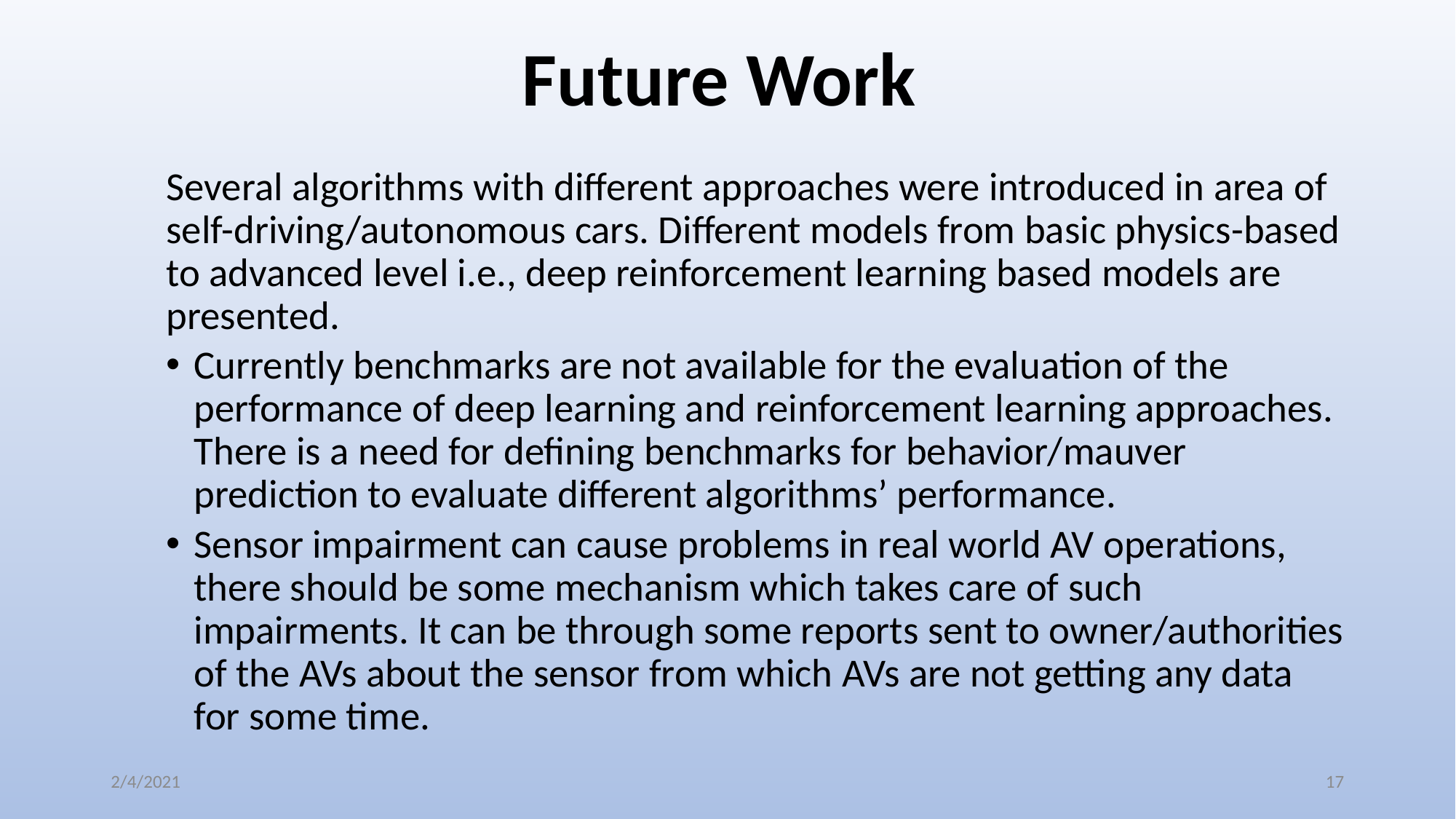

# Future Work
Several algorithms with different approaches were introduced in area of self-driving/autonomous cars. Different models from basic physics-based to advanced level i.e., deep reinforcement learning based models are presented.
Currently benchmarks are not available for the evaluation of the performance of deep learning and reinforcement learning approaches. There is a need for defining benchmarks for behavior/mauver prediction to evaluate different algorithms’ performance.
Sensor impairment can cause problems in real world AV operations, there should be some mechanism which takes care of such impairments. It can be through some reports sent to owner/authorities of the AVs about the sensor from which AVs are not getting any data for some time.
2/4/2021
17